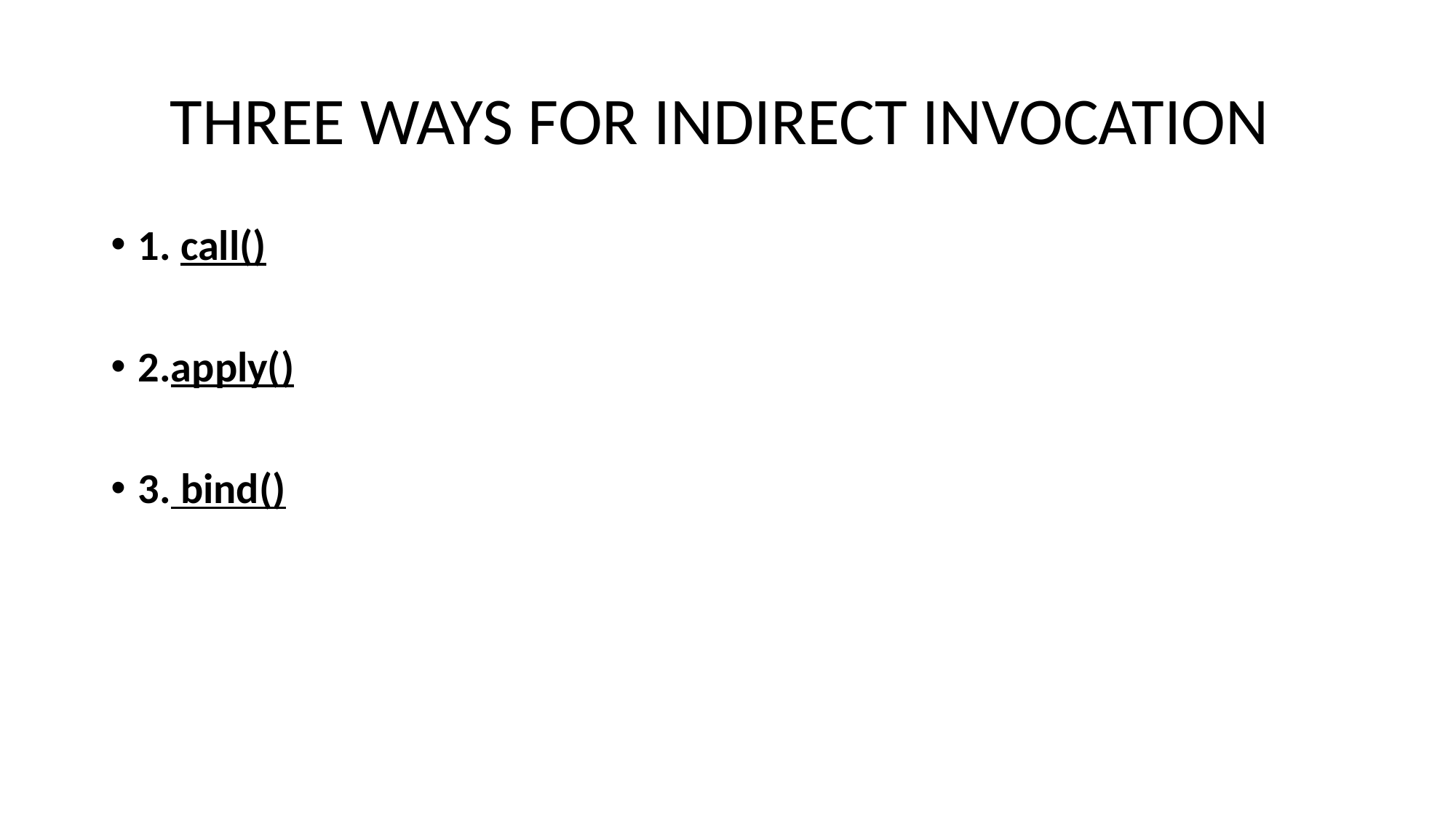

# THREE WAYS FOR INDIRECT INVOCATION
1. call()

2.apply()

3. bind()